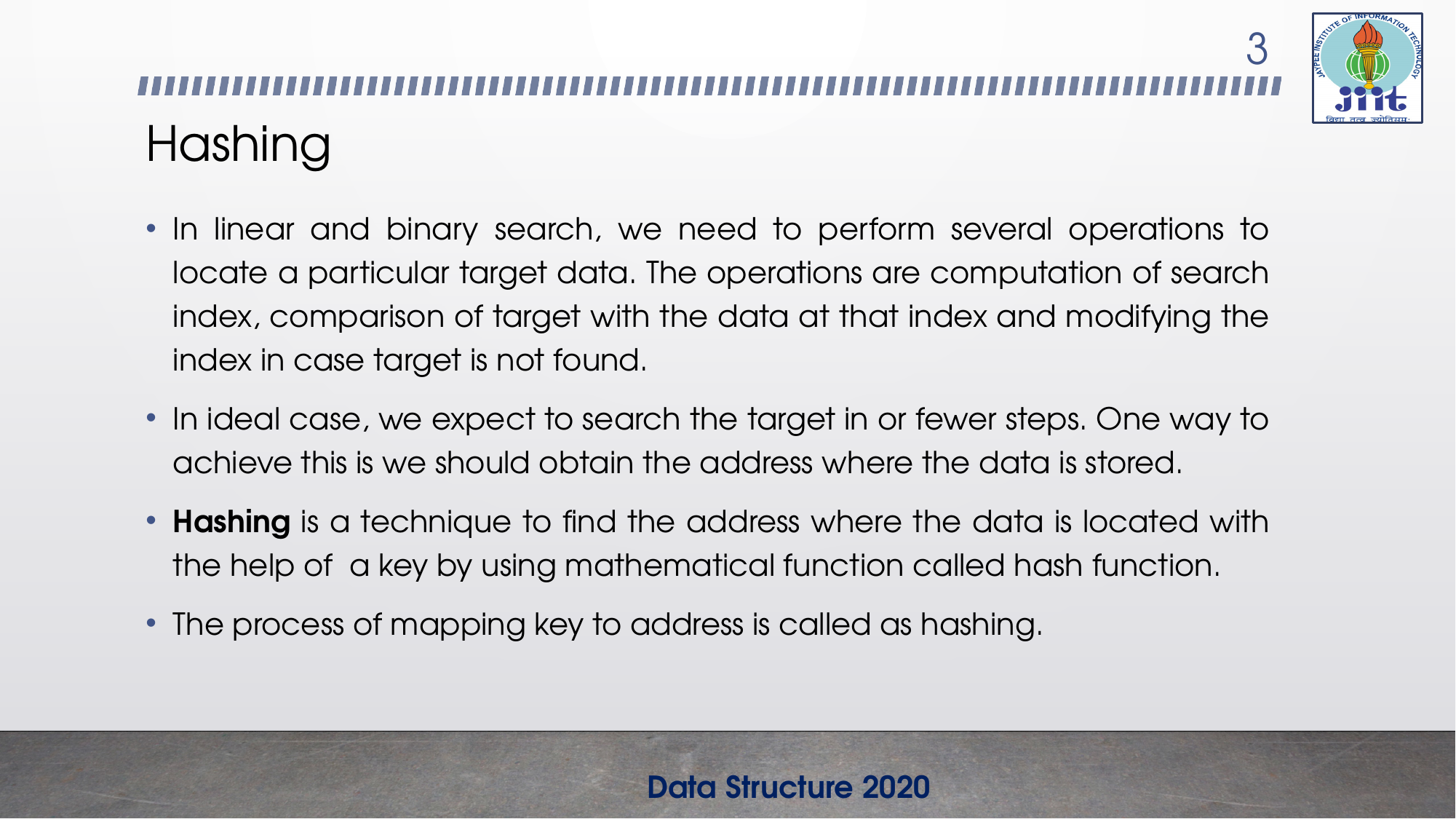

3
# Hashing
In linear and binary search, we need to perform several operations to locate a particular target data. The operations are computation of search index, comparison of target with the data at that index and modifying the index in case target is not found.
In ideal case, we expect to search the target in or fewer steps. One way to achieve this is we should obtain the address where the data is stored.
Hashing is a technique to find the address where the data is located with the help of  a key by using mathematical function called hash function.
The process of mapping key to address is called as hashing.